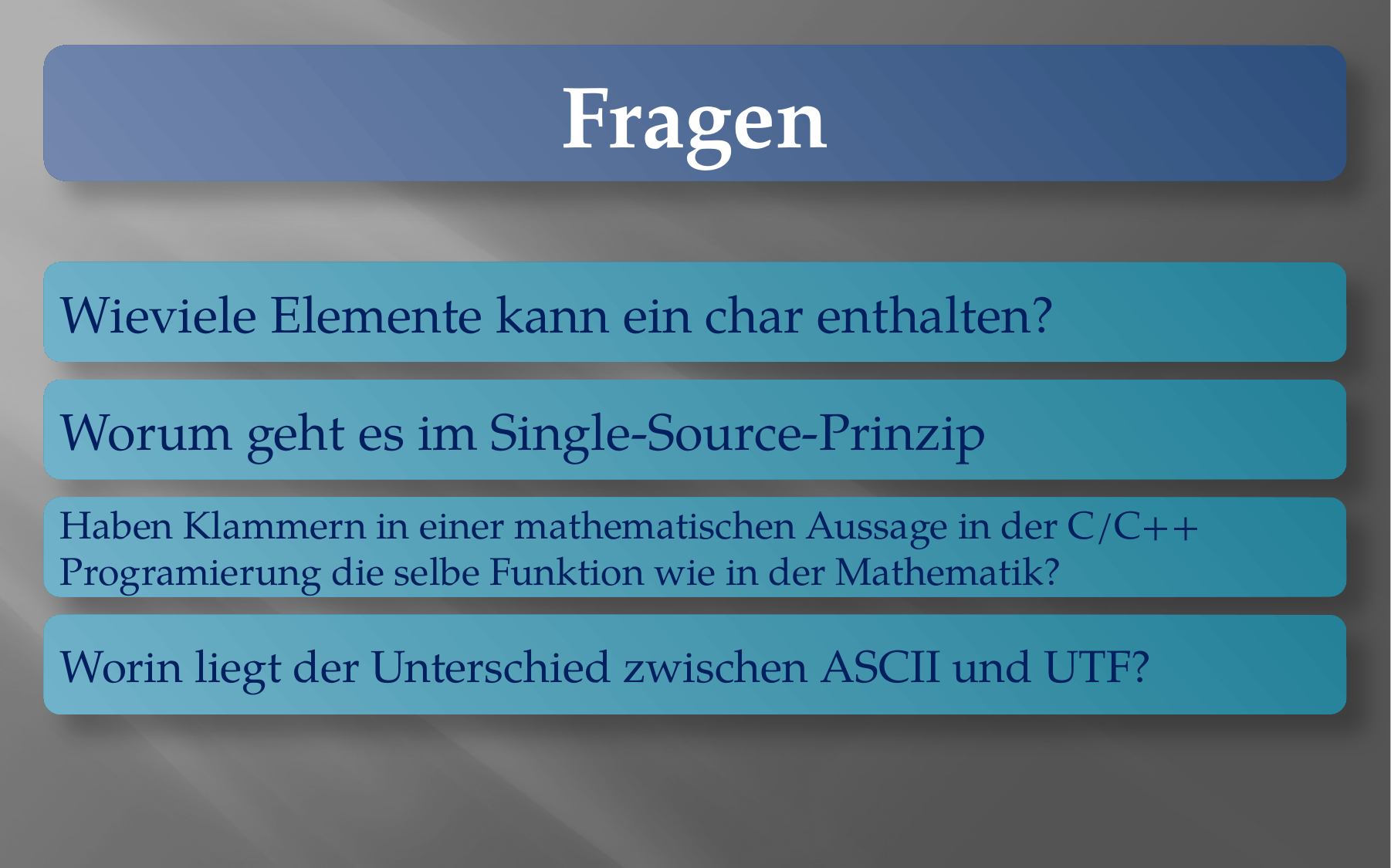

Fragen
Wieviele Elemente kann ein char enthalten?
Worum geht es im Single-Source-Prinzip
Haben Klammern in einer mathematischen Aussage in der C/C++ Programierung die selbe Funktion wie in der Mathematik?
Worin liegt der Unterschied zwischen ASCII und UTF?